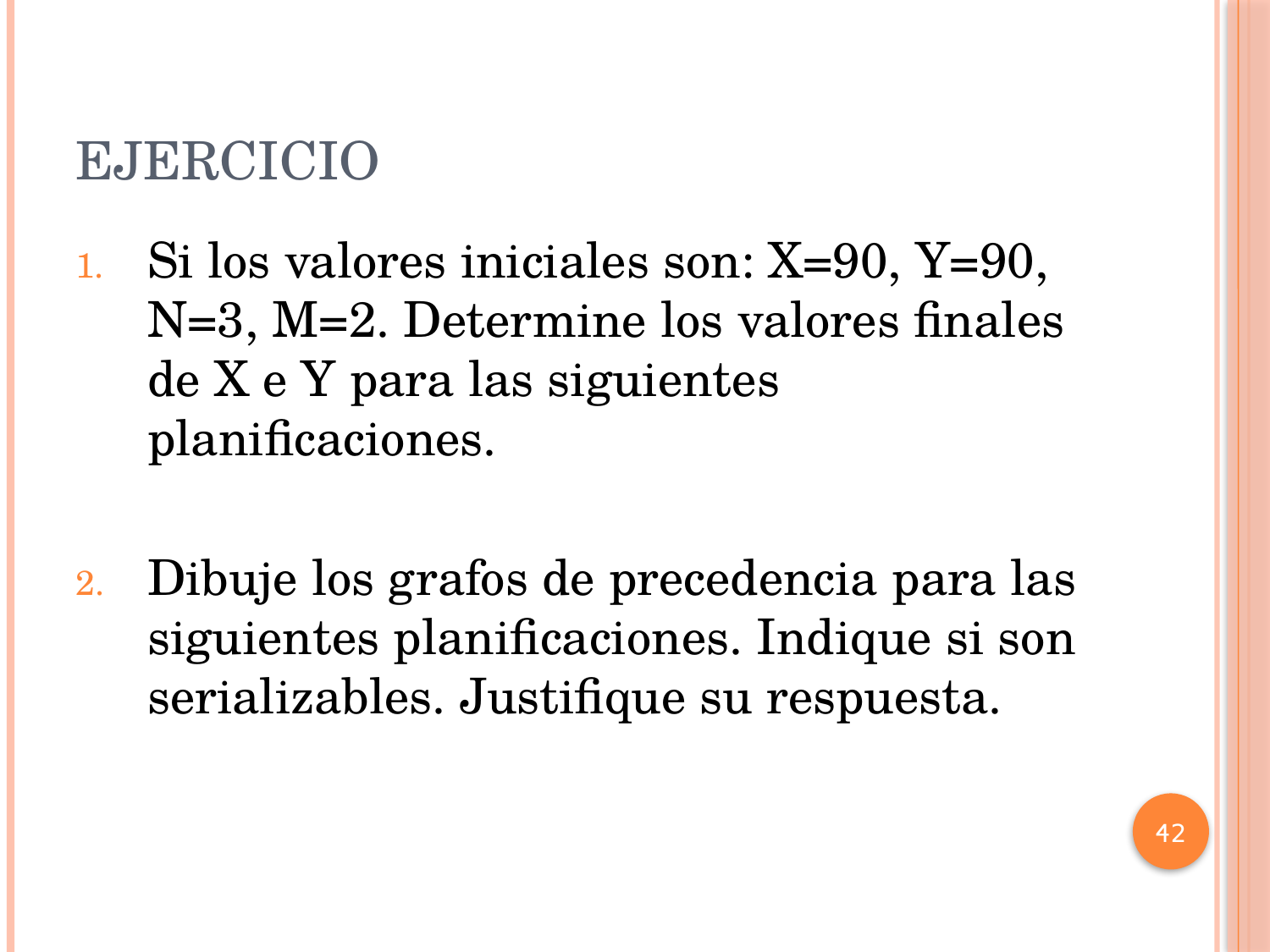

# Ejercicio
Si los valores iniciales son: X=90, Y=90, N=3, M=2. Determine los valores finales de X e Y para las siguientes planificaciones.

Dibuje los grafos de precedencia para las siguientes planificaciones. Indique si son serializables. Justifique su respuesta.

42